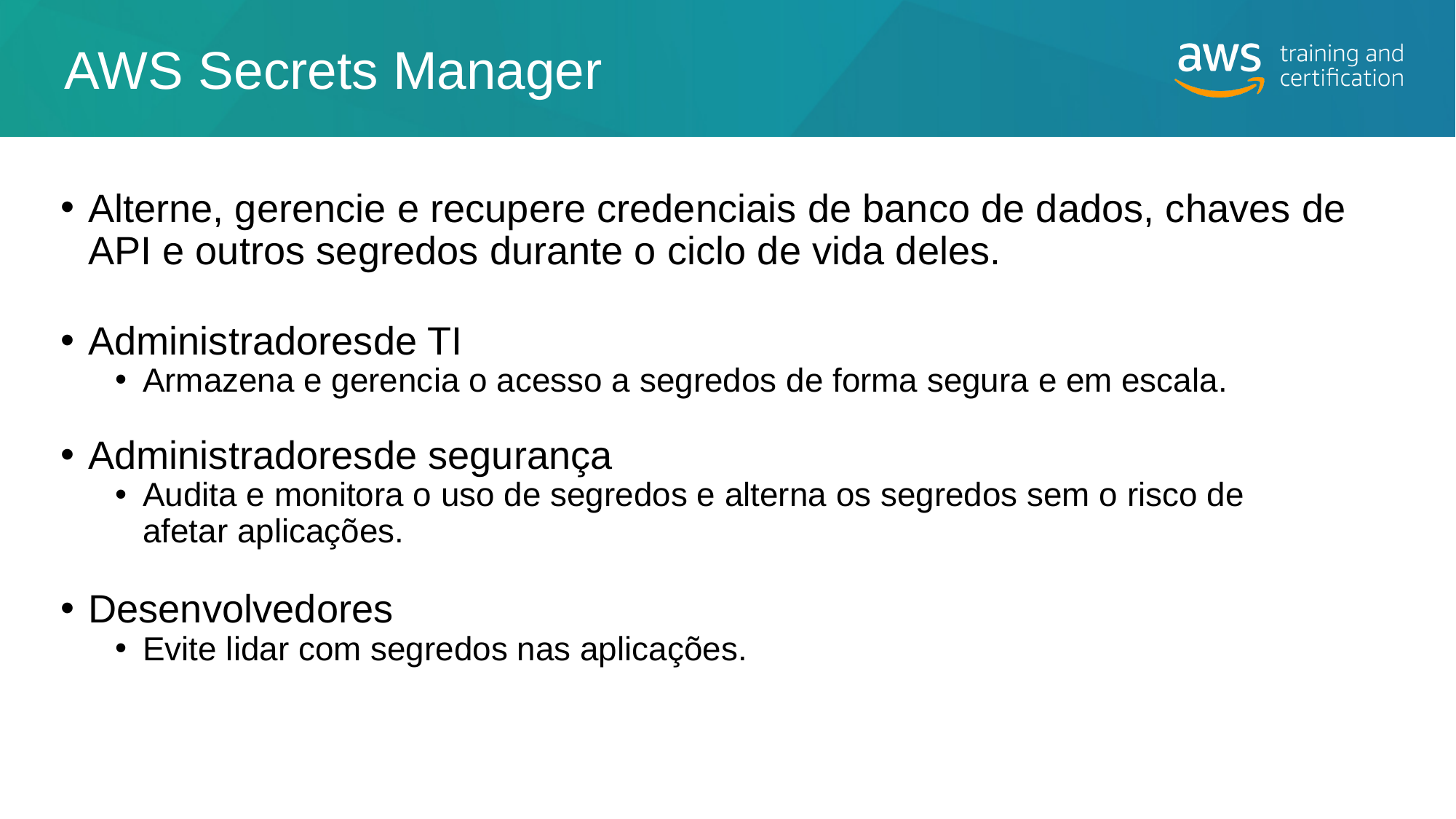

# AWS Secrets Manager
Alterne, gerencie e recupere credenciais de banco de dados, chaves de API e outros segredos durante o ciclo de vida deles.
Administradoresde TI
Armazena e gerencia o acesso a segredos de forma segura e em escala.
Administradoresde segurança
Audita e monitora o uso de segredos e alterna os segredos sem o risco de afetar aplicações.
Desenvolvedores
Evite lidar com segredos nas aplicações.